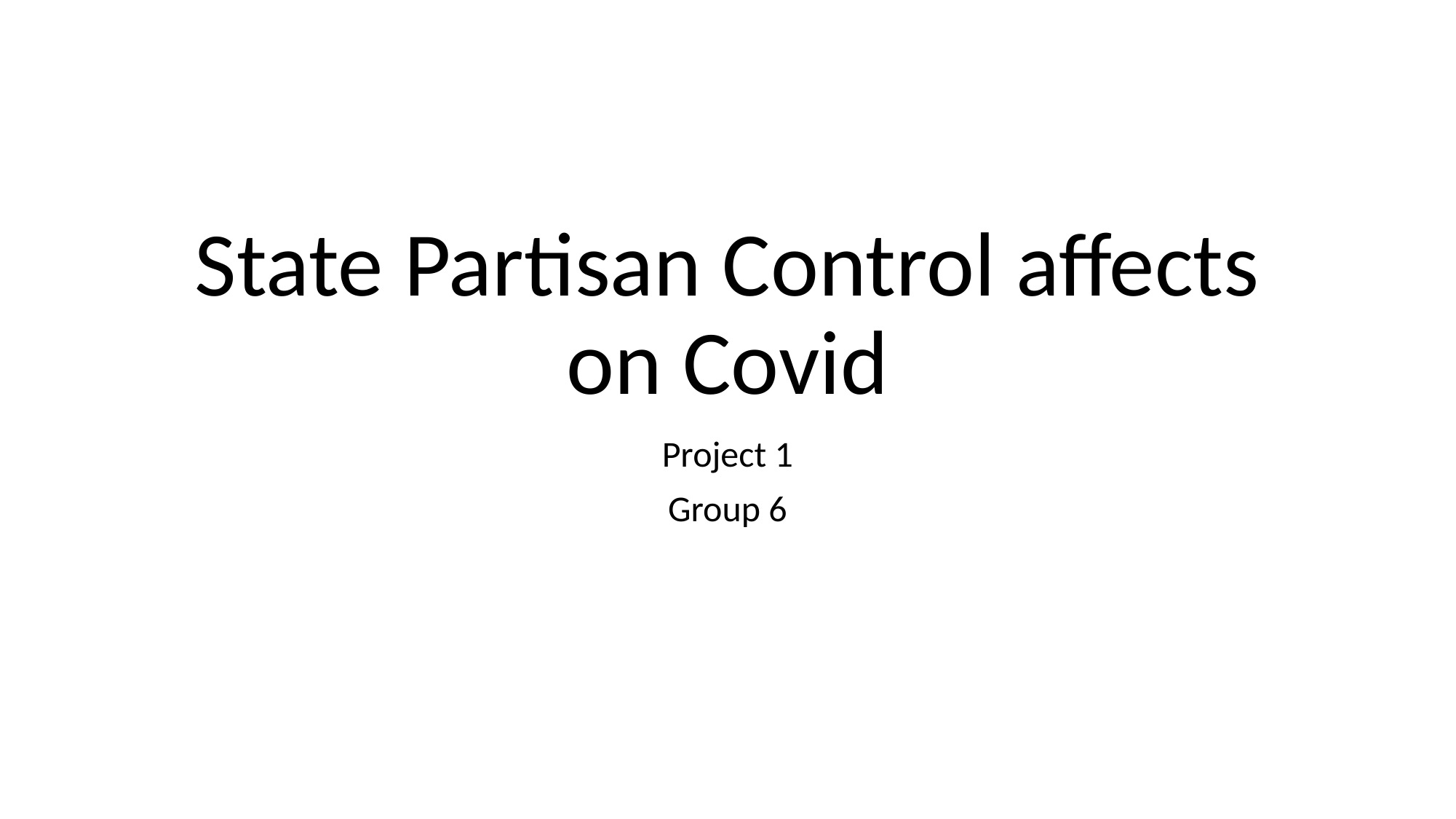

# State Partisan Control affects on Covid
Project 1
Group 6